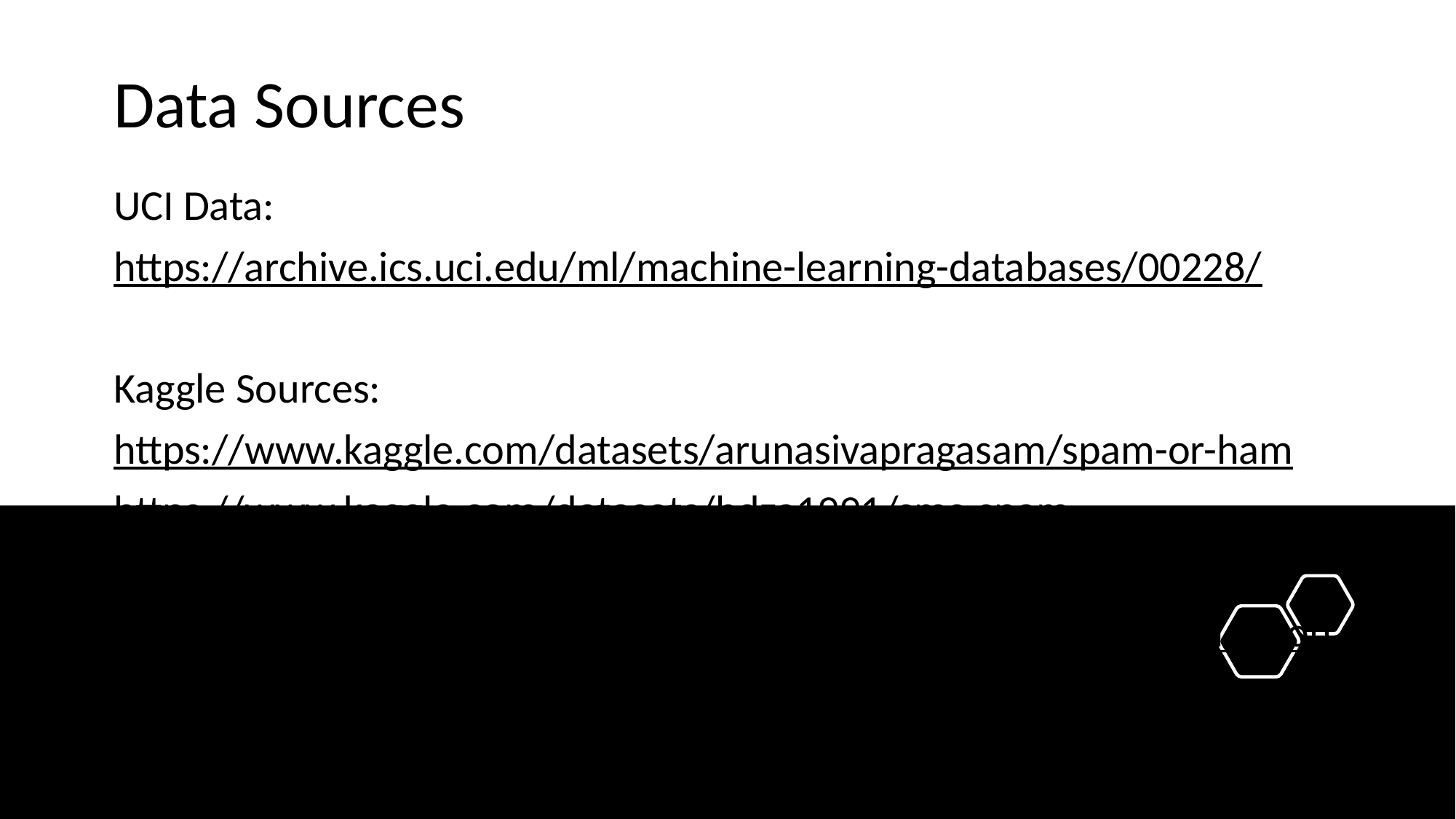

Data Sources

UCI Data:
https://archive.ics.uci.edu/ml/machine-learning-databases/00228/

Kaggle Sources:
https://www.kaggle.com/datasets/arunasivapragasam/spam-or-ham
https://www.kaggle.com/datasets/hdza1991/sms-spam
https://www.kaggle.com/datasets/shravan3273/sms-spam
https://www.kaggle.com/datasets/shrutipandit707/smsspamcollection